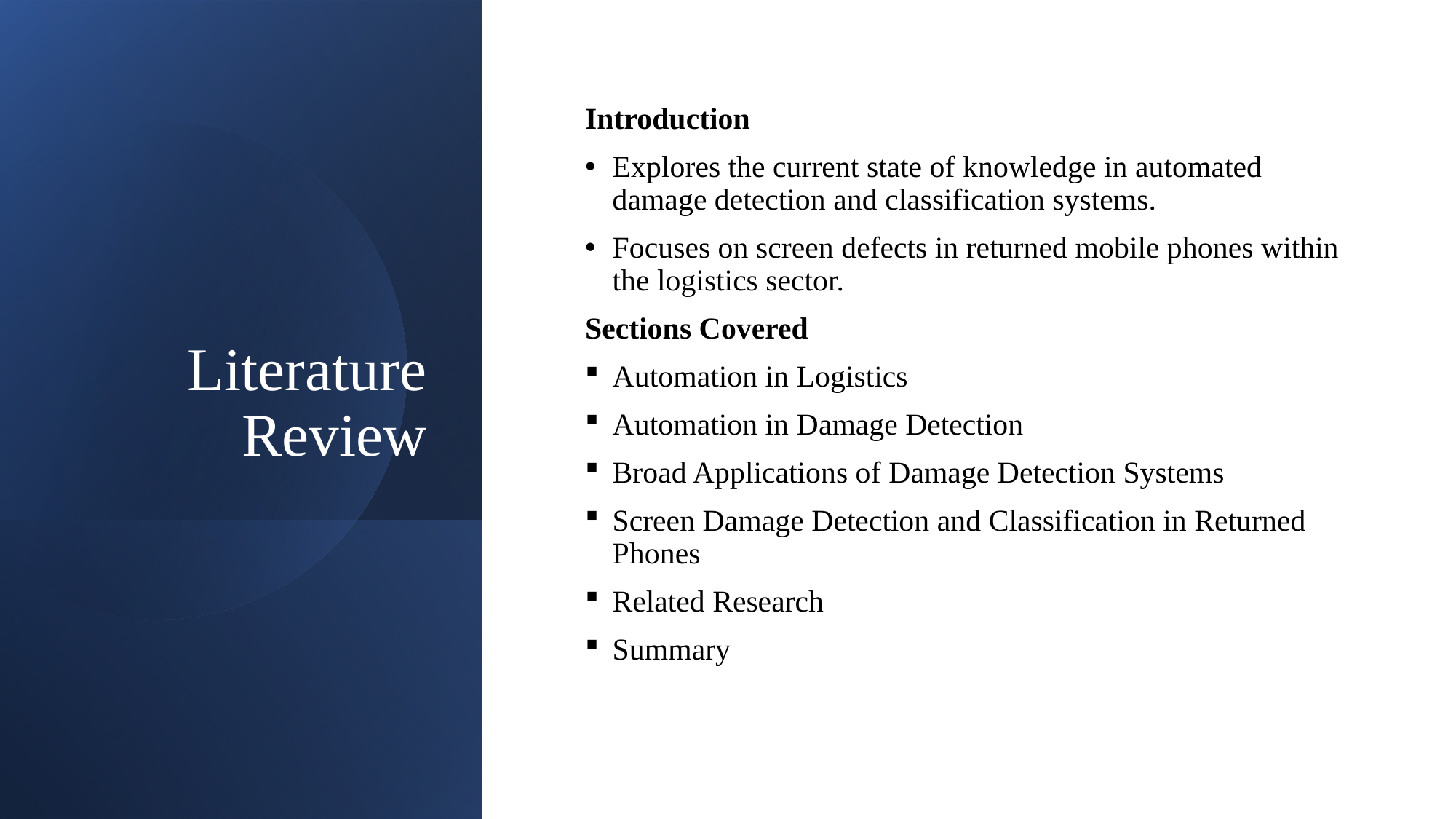

# Literature Review
Introduction
Explores the current state of knowledge in automated damage detection and classification systems.
Focuses on screen defects in returned mobile phones within the logistics sector.
Sections Covered
Automation in Logistics
Automation in Damage Detection
Broad Applications of Damage Detection Systems
Screen Damage Detection and Classification in Returned Phones
Related Research
Summary